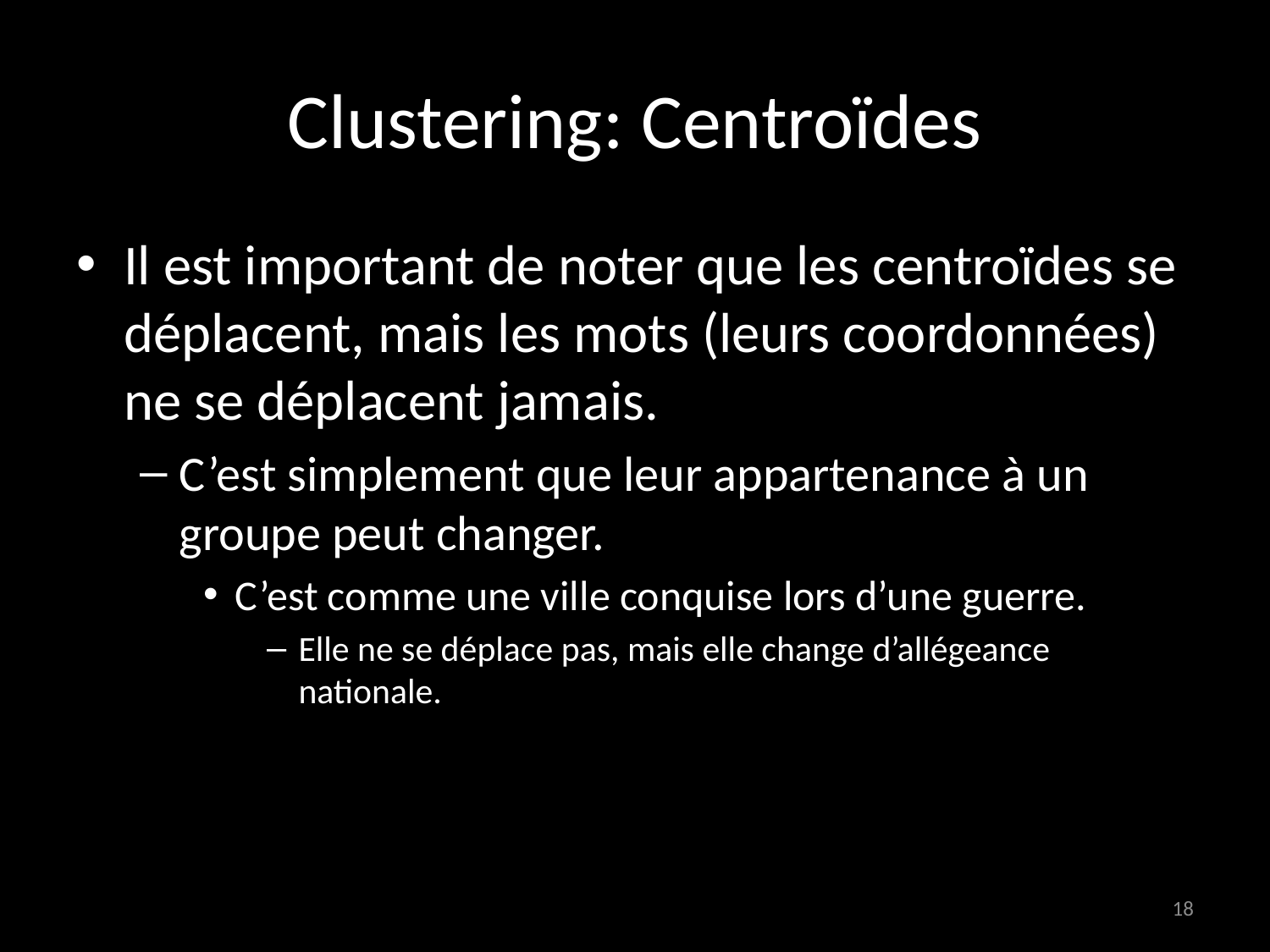

# Clustering: Centroïdes
Il est important de noter que les centroïdes se déplacent, mais les mots (leurs coordonnées) ne se déplacent jamais.
C’est simplement que leur appartenance à un groupe peut changer.
C’est comme une ville conquise lors d’une guerre.
Elle ne se déplace pas, mais elle change d’allégeance nationale.

18